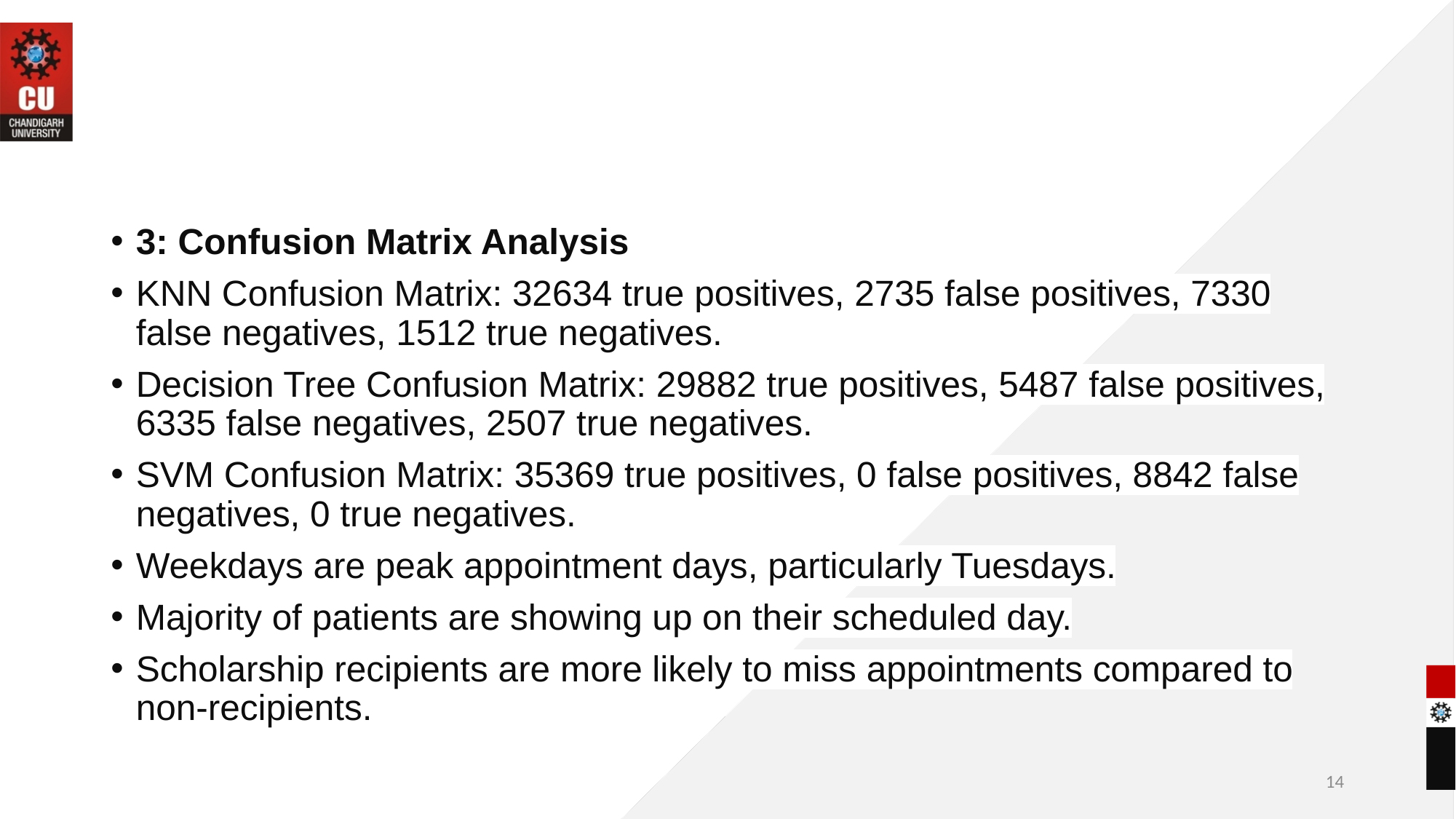

#
3: Confusion Matrix Analysis
KNN Confusion Matrix: 32634 true positives, 2735 false positives, 7330 false negatives, 1512 true negatives.
Decision Tree Confusion Matrix: 29882 true positives, 5487 false positives, 6335 false negatives, 2507 true negatives.
SVM Confusion Matrix: 35369 true positives, 0 false positives, 8842 false negatives, 0 true negatives.
Weekdays are peak appointment days, particularly Tuesdays.
Majority of patients are showing up on their scheduled day.
Scholarship recipients are more likely to miss appointments compared to non-recipients.

14